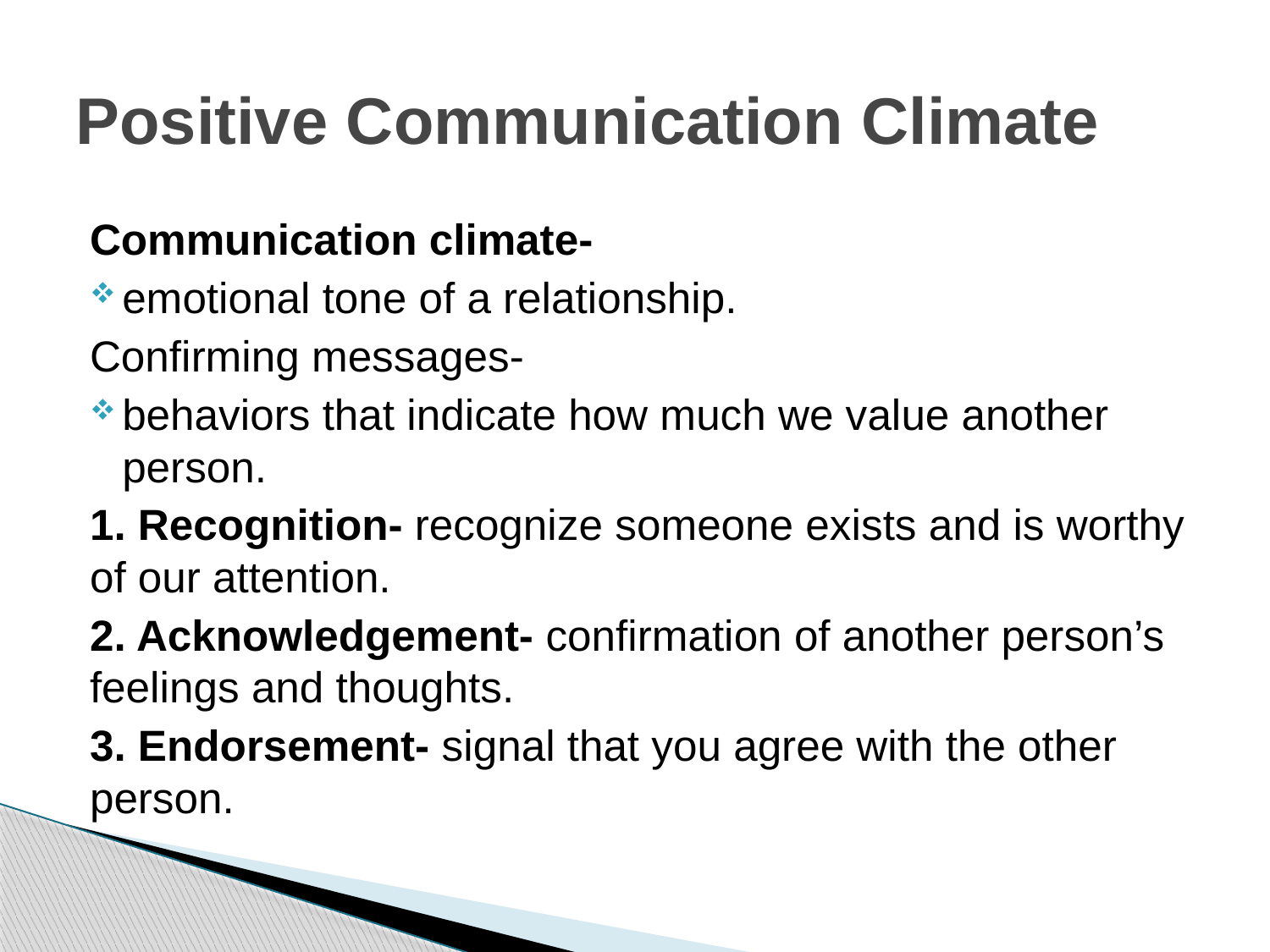

# Positive Communication Climate
Communication climate-
emotional tone of a relationship.
Confirming messages-
behaviors that indicate how much we value another person.
1. Recognition- recognize someone exists and is worthy of our attention.
2. Acknowledgement- confirmation of another person’s feelings and thoughts.
3. Endorsement- signal that you agree with the other person.